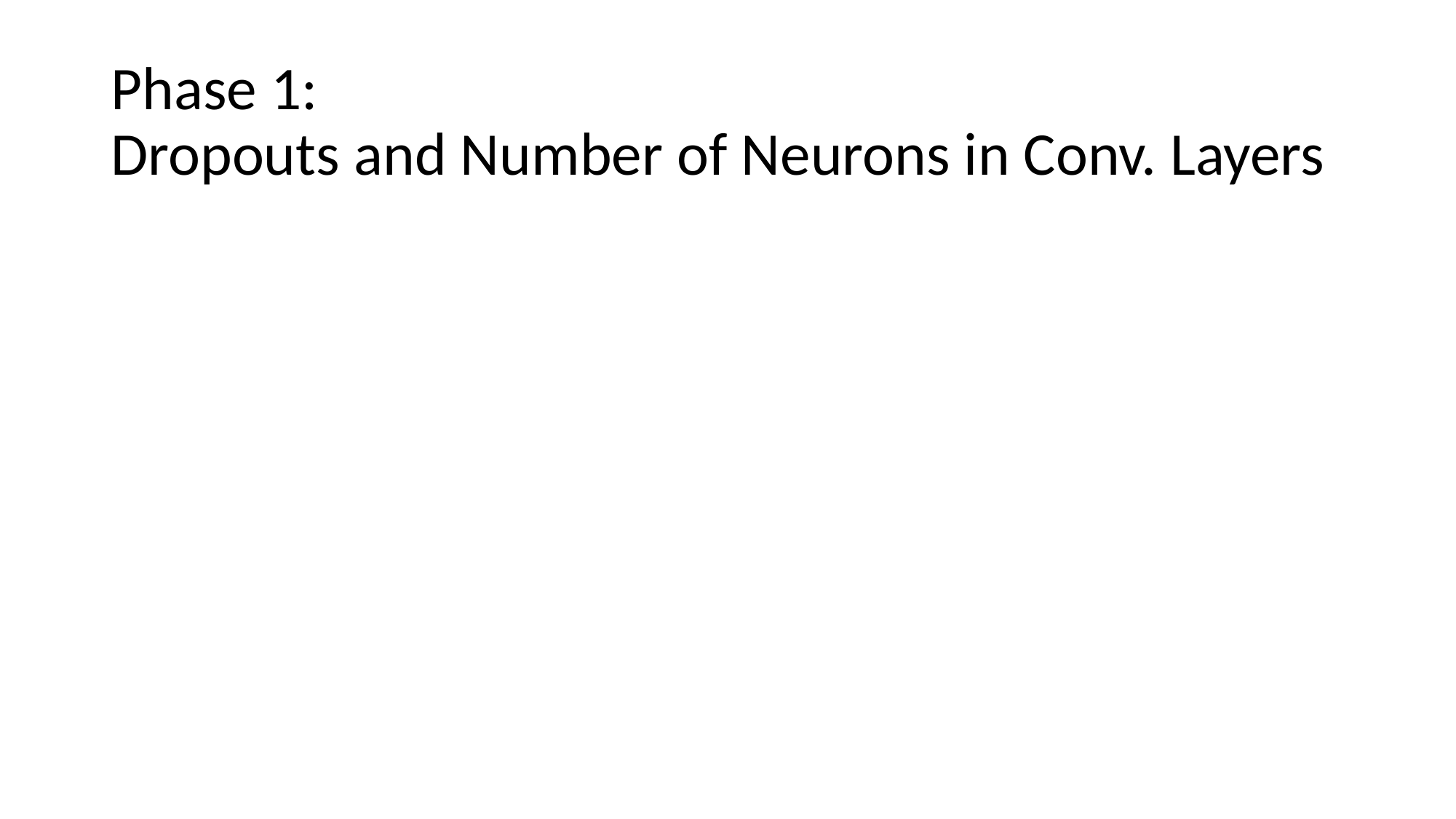

# Phase 1: Dropouts and Number of Neurons in Conv. Layers